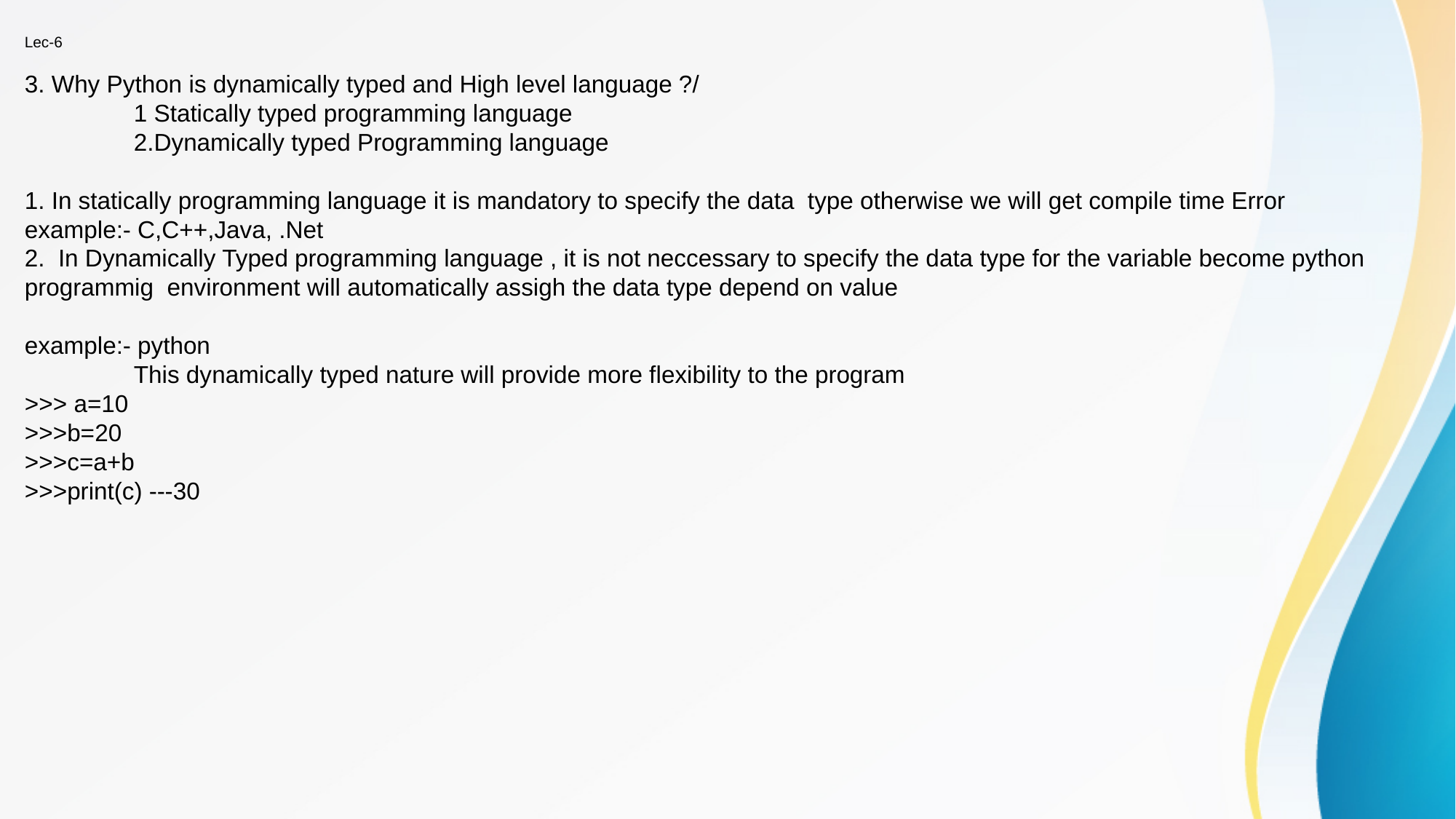

Lec-6

3. Why Python is dynamically typed and High level language ?/
	1 Statically typed programming language
	2.Dynamically typed Programming language

1. In statically programming language it is mandatory to specify the data  type otherwise we will get compile time Error
example:- C,C++,Java, .Net
2.  In Dynamically Typed programming language , it is not neccessary to specify the data type for the variable become python programmig  environment will automatically assigh the data type depend on value

example:- python
	This dynamically typed nature will provide more flexibility to the program
>>> a=10
>>>b=20
>>>c=a+b
>>>print(c) ---30